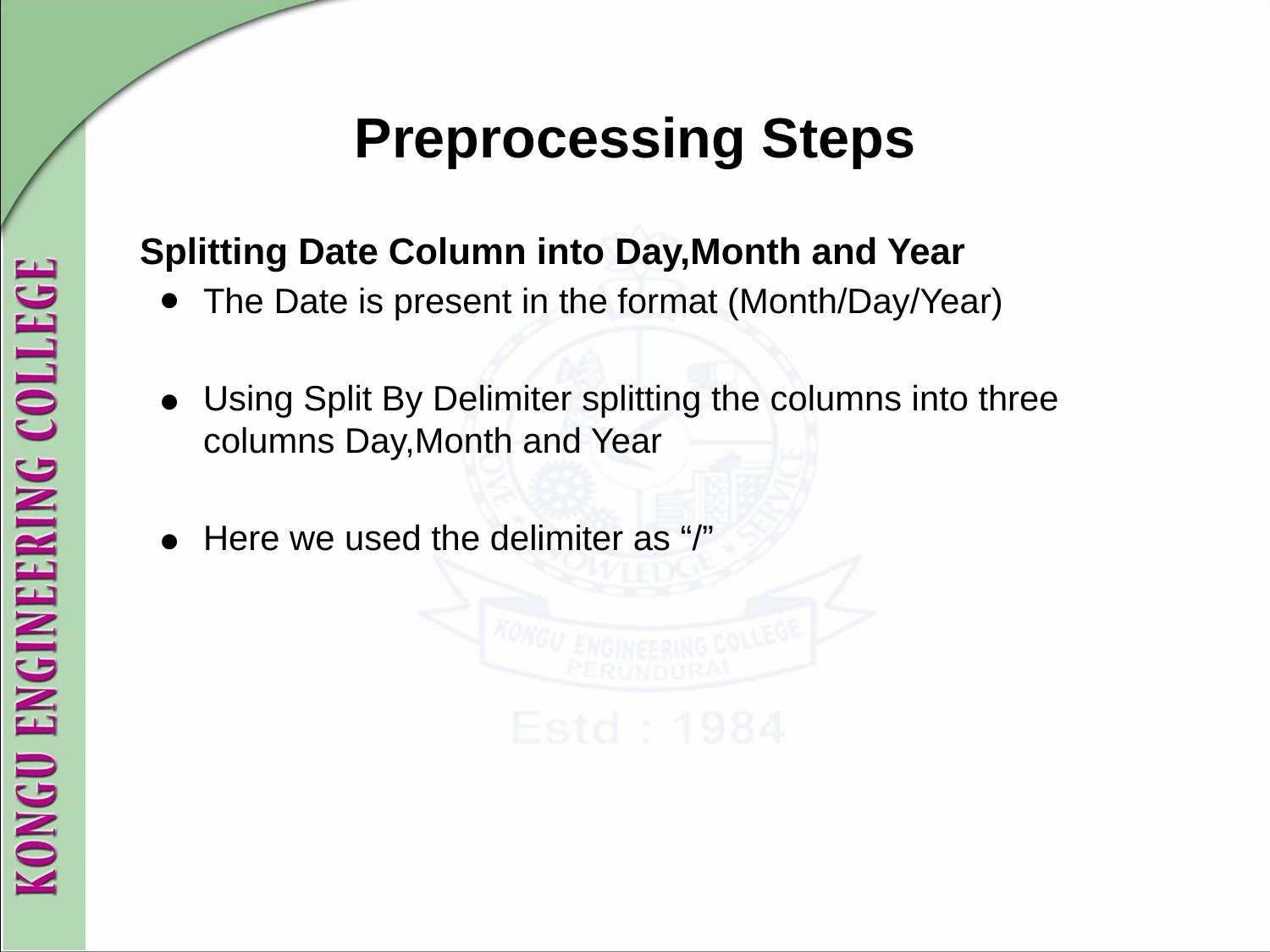

# Preprocessing Steps
Splitting Date Column into Day,Month and Year
The Date is present in the format (Month/Day/Year)

Using Split By Delimiter splitting the columns into three columns Day,Month and Year

Here we used the delimiter as “/”